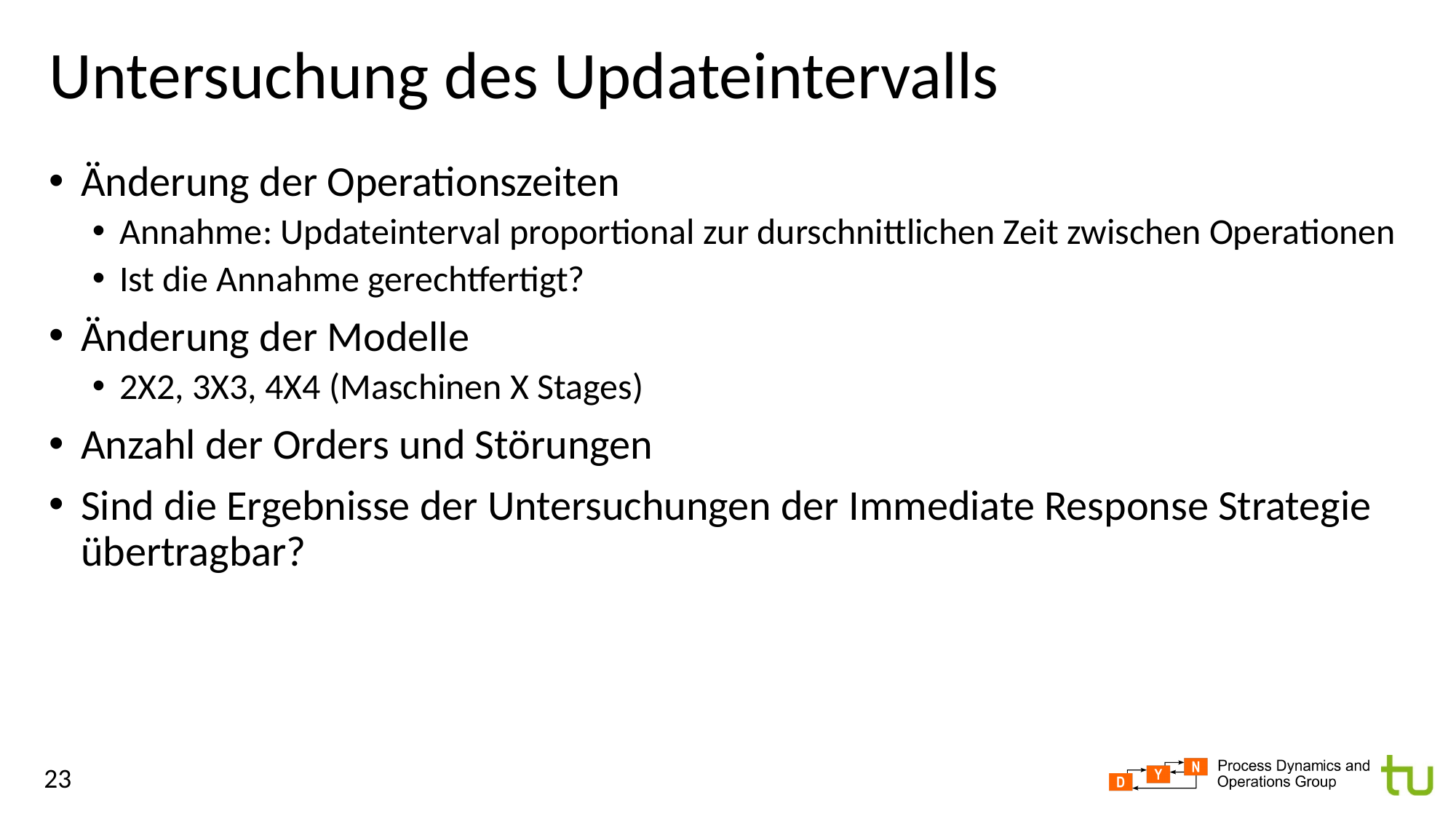

# Untersuchung des Updateintervalls
Änderung der Operationszeiten
Annahme: Updateinterval proportional zur durschnittlichen Zeit zwischen Operationen
Ist die Annahme gerechtfertigt?
Änderung der Modelle
2X2, 3X3, 4X4 (Maschinen X Stages)
Anzahl der Orders und Störungen
Sind die Ergebnisse der Untersuchungen der Immediate Response Strategie übertragbar?

23